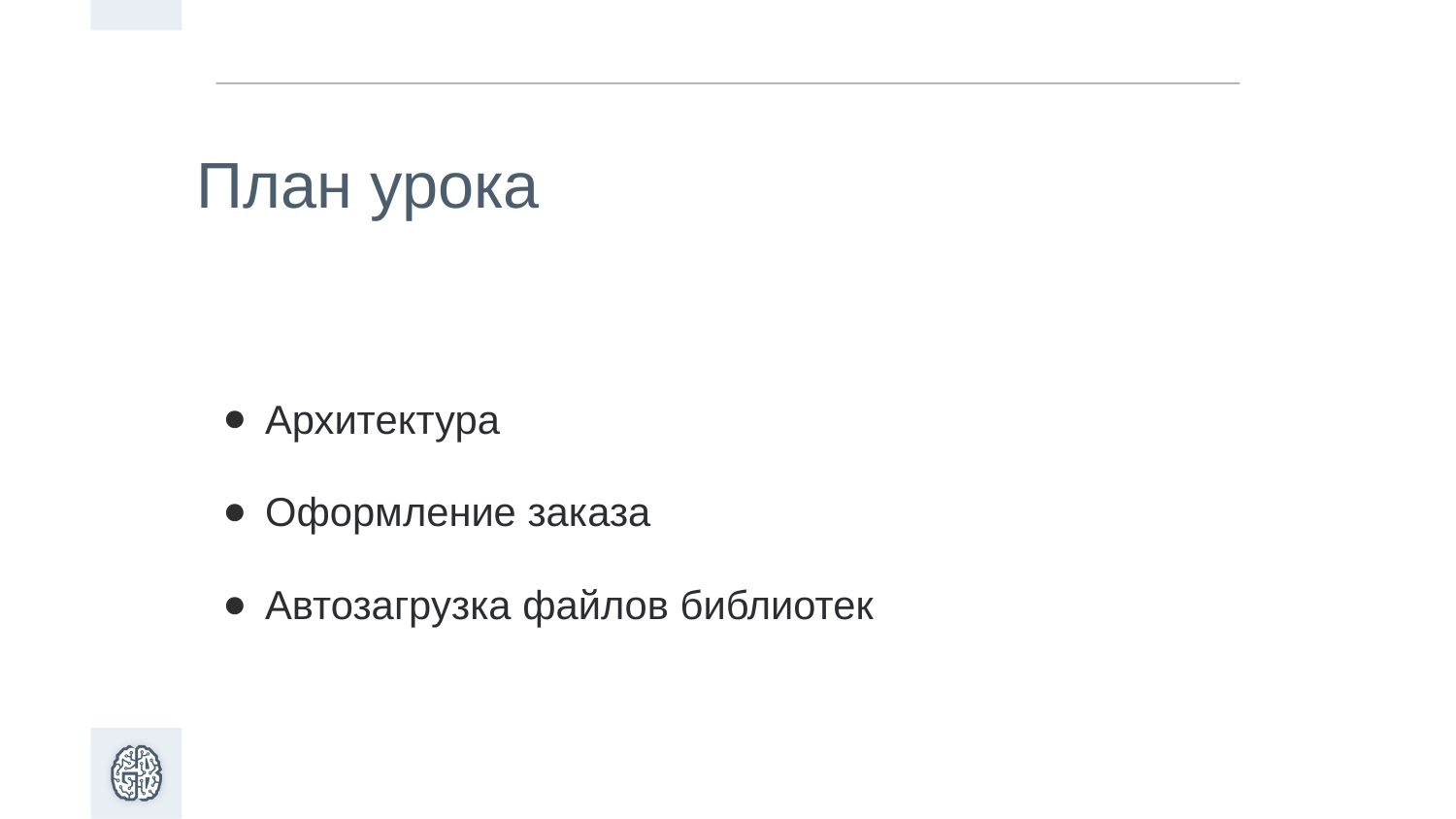

План урока
Архитектура
Оформление заказа
Автозагрузка файлов библиотек